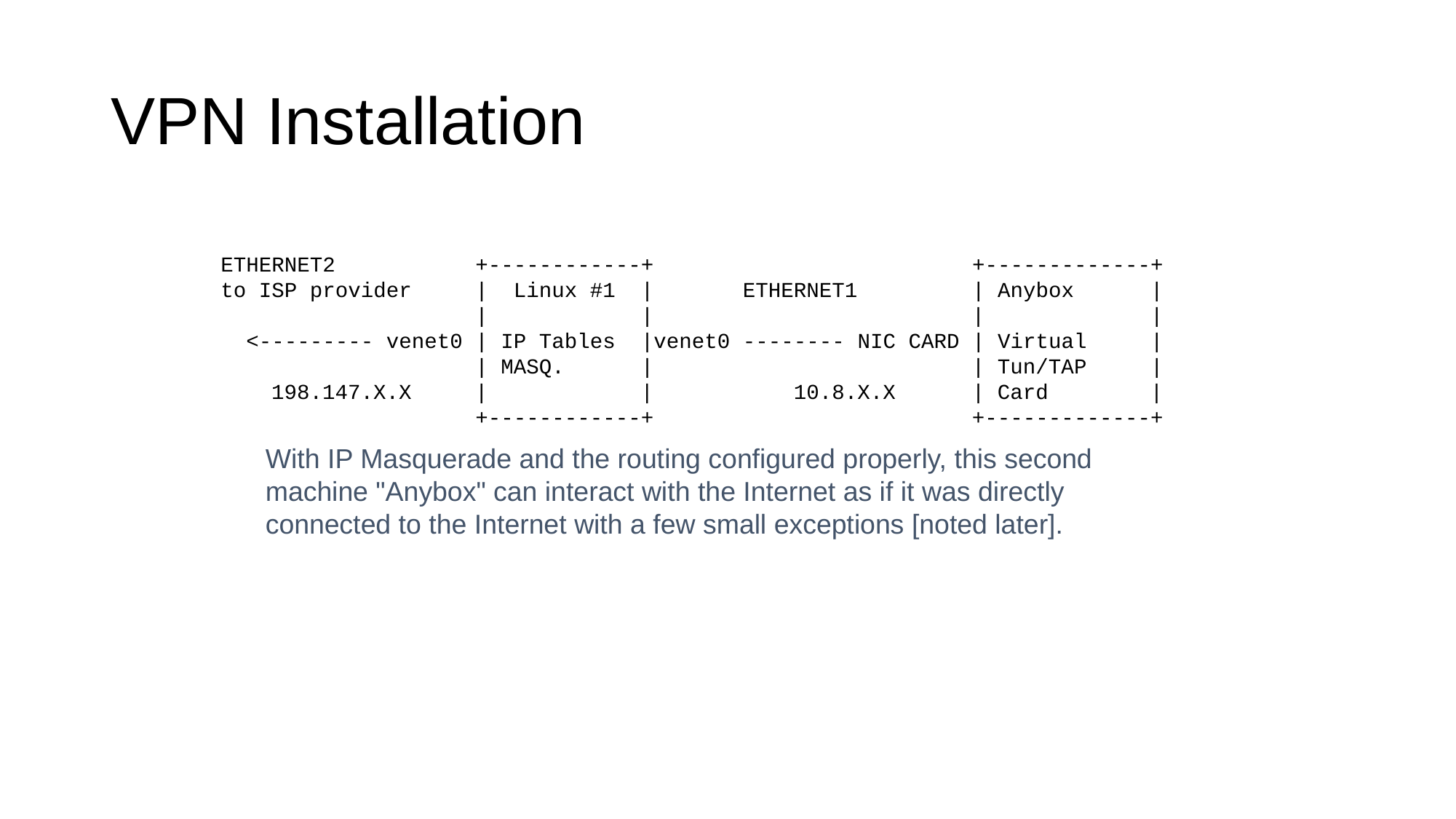

VPN Installation

ETHERNET2           +------------+                         +-------------+
to ISP provider     |  Linux #1  |       ETHERNET1         | Anybox      |
                    |            |                         |             |
  <--------- venet0 | IP Tables  |venet0 -------- NIC CARD | Virtual     |
                    | MASQ.      |                         | Tun/TAP     |
    198.147.X.X     |            |           10.8.X.X      | Card        |
                    +------------+                         +-------------+
With IP Masquerade and the routing configured properly, this second machine "Anybox" can interact with the Internet as if it was directly connected to the Internet with a few small exceptions [noted later].